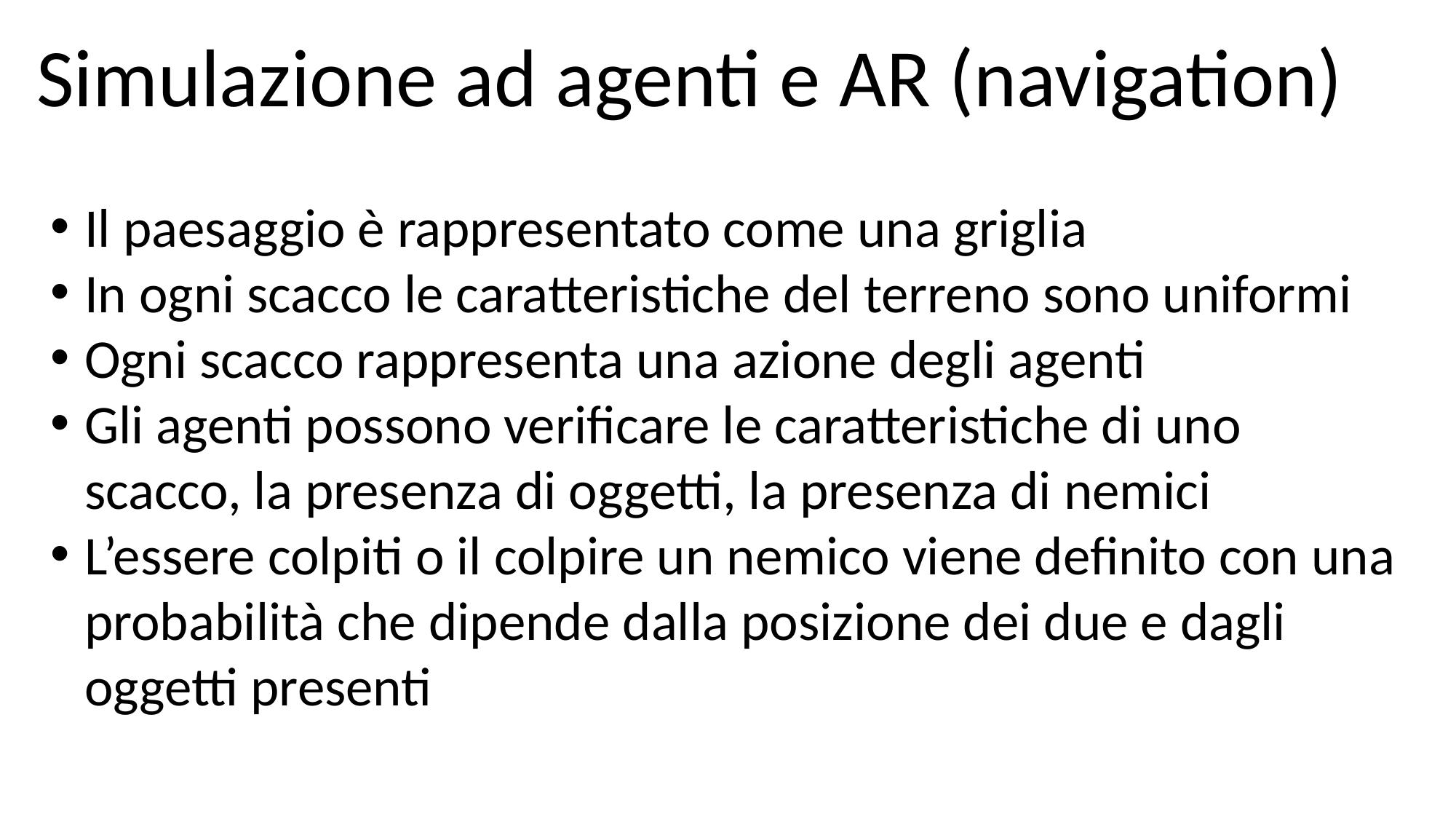

Simulazione ad agenti e AR (navigation)
Il paesaggio è rappresentato come una griglia
In ogni scacco le caratteristiche del terreno sono uniformi
Ogni scacco rappresenta una azione degli agenti
Gli agenti possono verificare le caratteristiche di uno scacco, la presenza di oggetti, la presenza di nemici
L’essere colpiti o il colpire un nemico viene definito con una probabilità che dipende dalla posizione dei due e dagli oggetti presenti